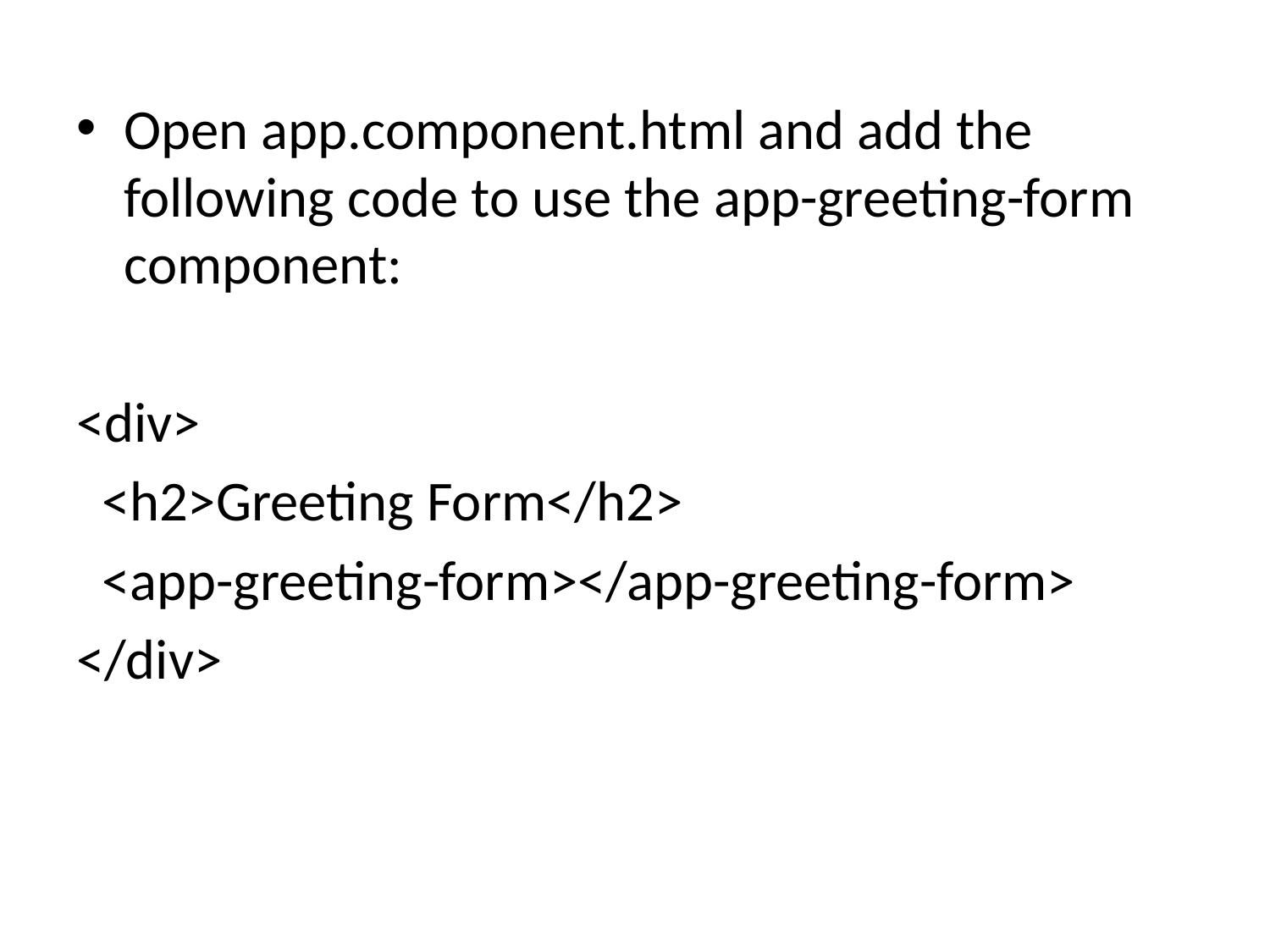

Open app.component.html and add the following code to use the app-greeting-form component:

<div>
  <h2>Greeting Form</h2>
  <app-greeting-form></app-greeting-form>
</div>